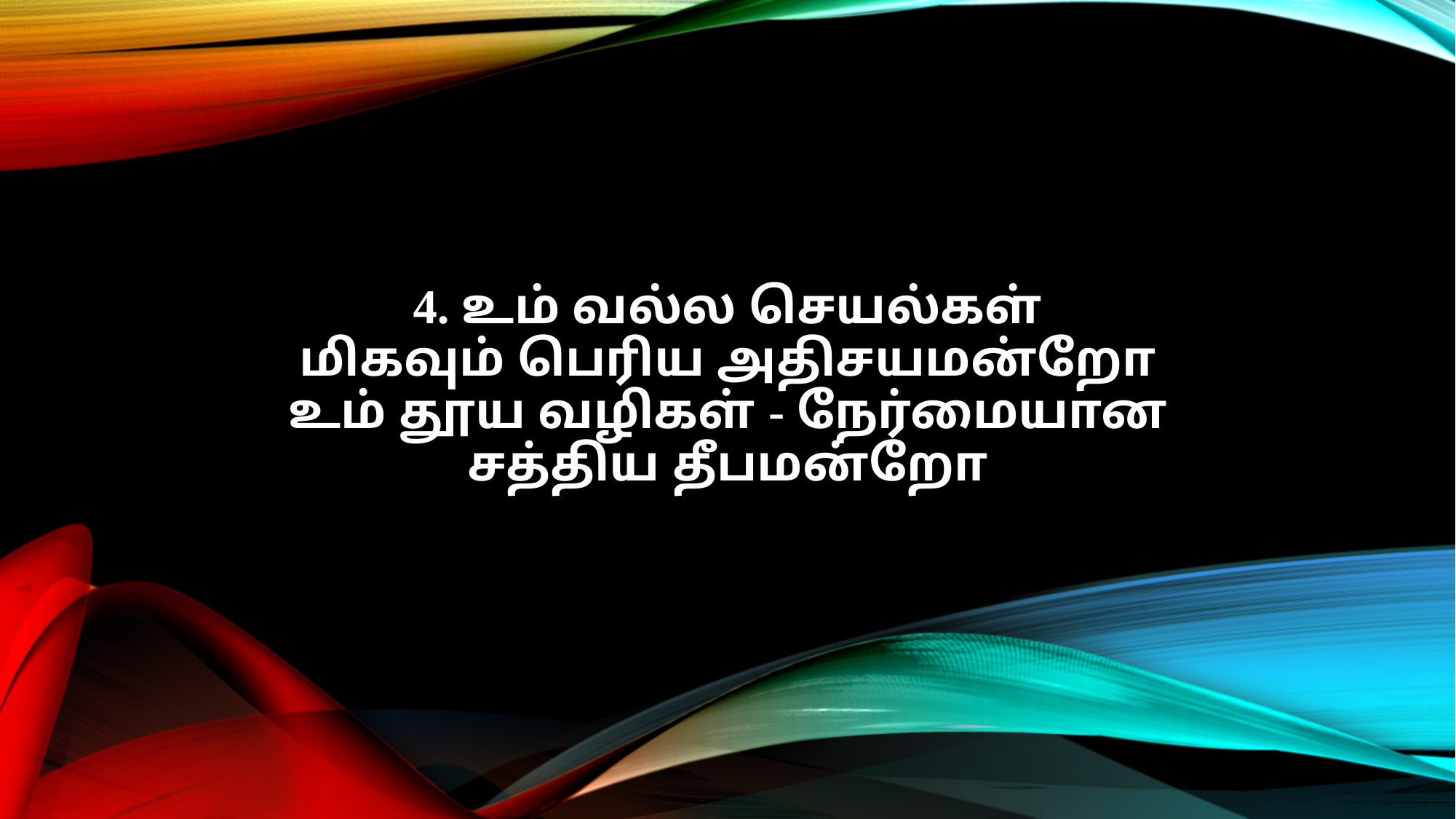

4. உம் வல்ல செயல்கள்
மிகவும் பெரிய அதிசயமன்றோ
உம் தூய வழிகள் - நேர்மையான
சத்திய தீபமன்றோ